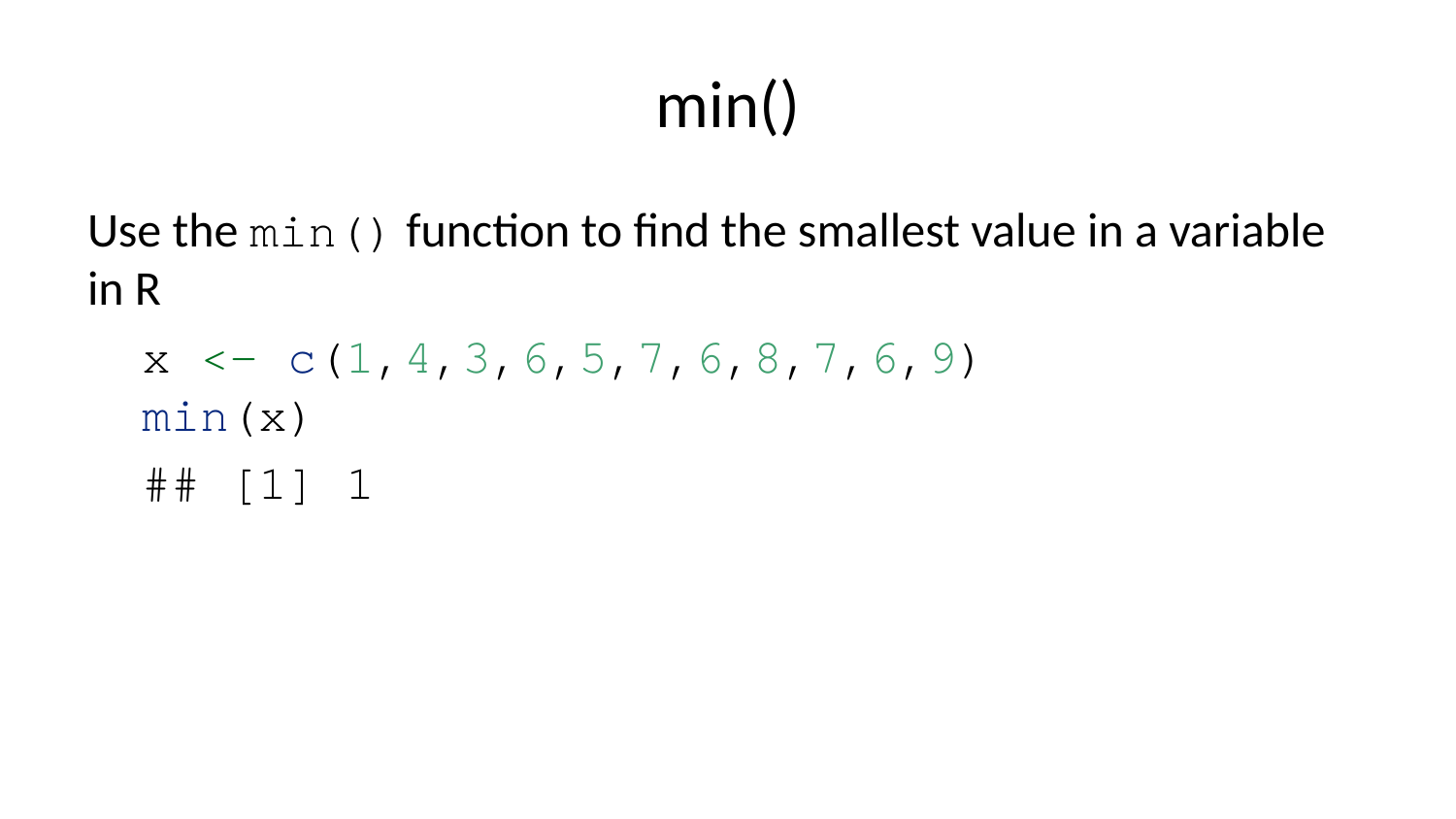

# min()
Use the min() function to find the smallest value in a variable in R
x <- c(1,4,3,6,5,7,6,8,7,6,9)
min(x)
## [1] 1